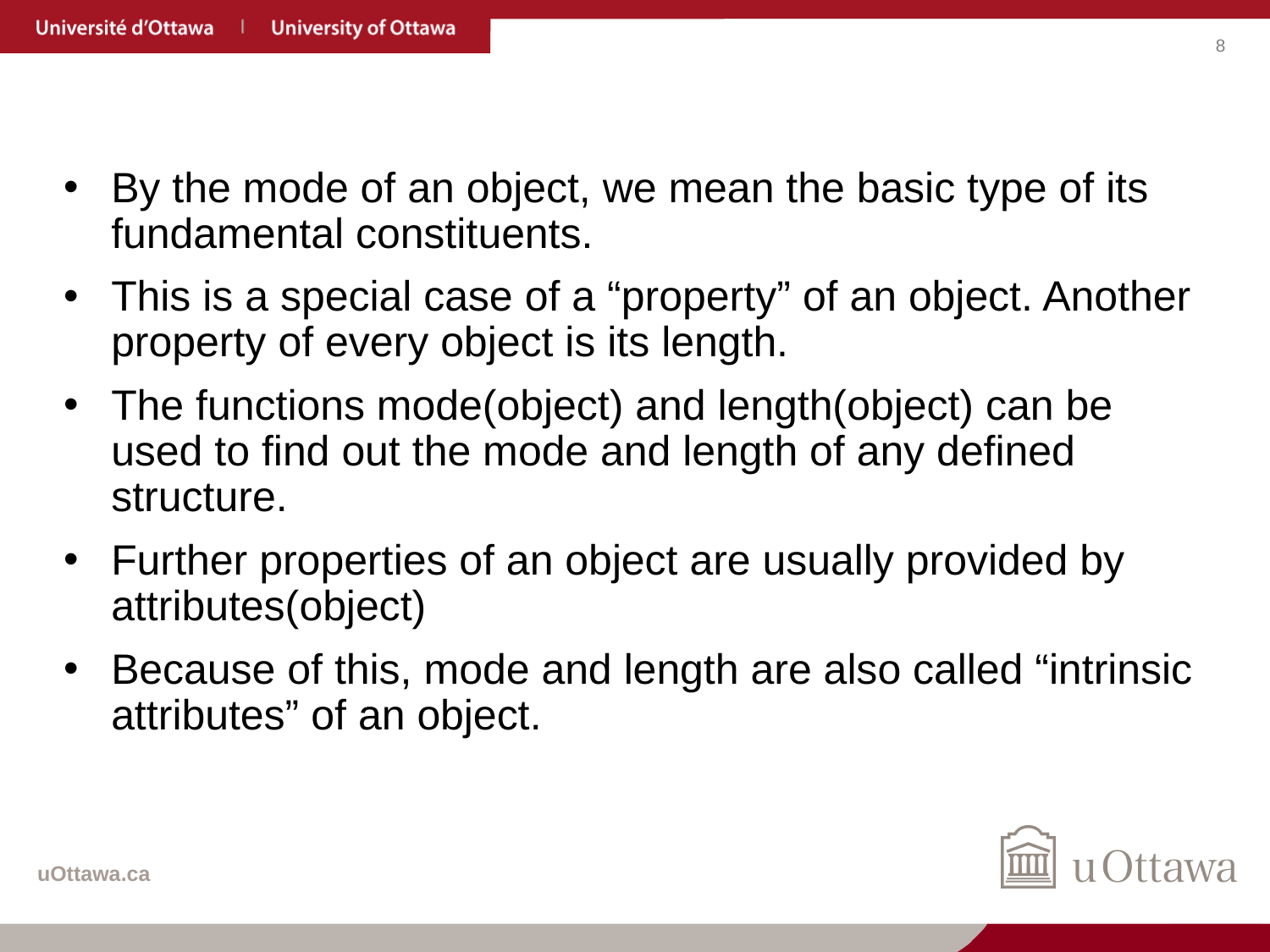

# By the mode of an object, we mean the basic type of its fundamental constituents.
This is a special case of a “property” of an object. Another property of every object is its length.
The functions mode(object) and length(object) can be used to find out the mode and length of any defined structure.
Further properties of an object are usually provided by attributes(object)
Because of this, mode and length are also called “intrinsic attributes” of an object.